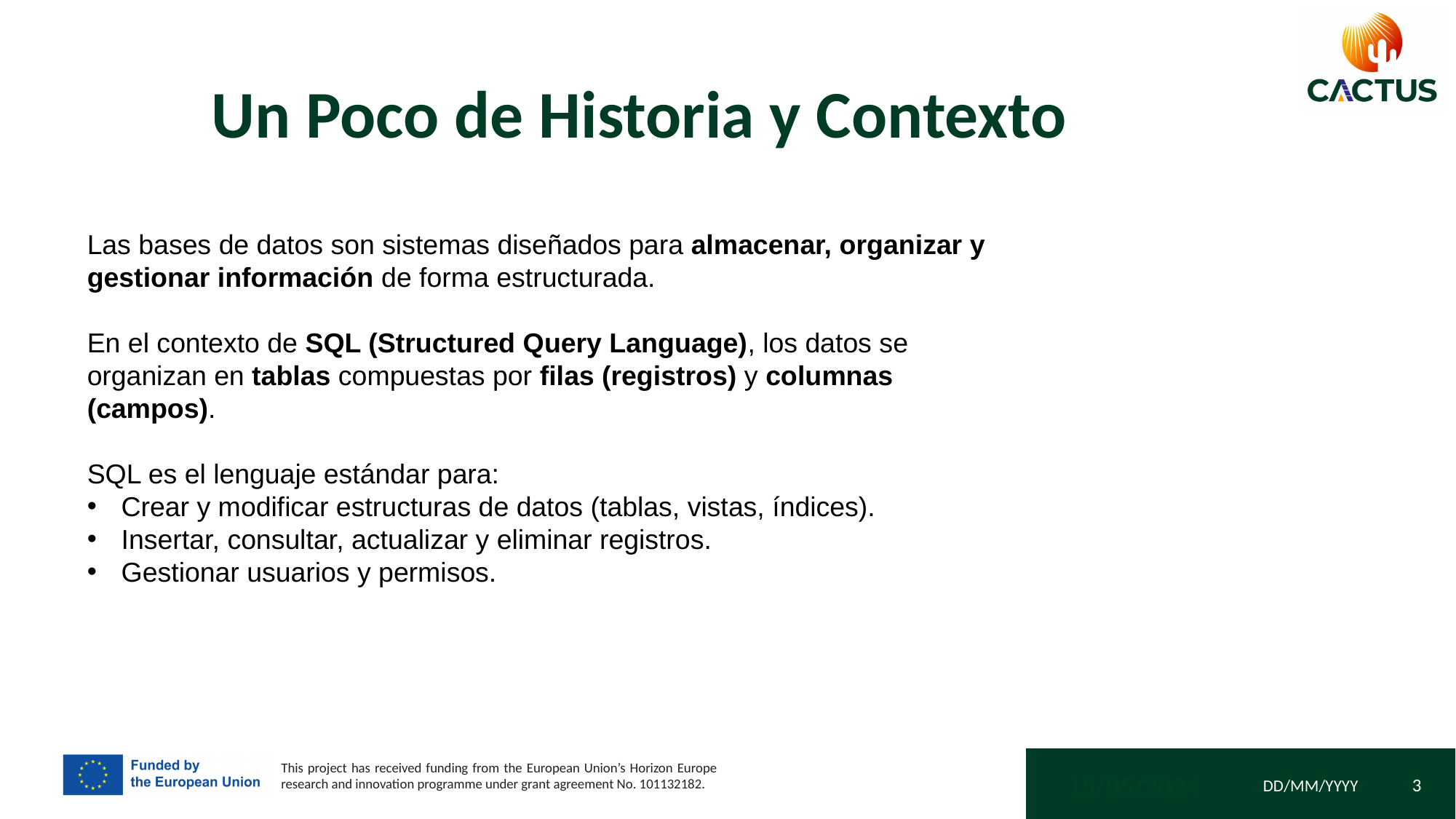

# Un Poco de Historia y Contexto
Las bases de datos son sistemas diseñados para almacenar, organizar y gestionar información de forma estructurada.
En el contexto de SQL (Structured Query Language), los datos se organizan en tablas compuestas por filas (registros) y columnas (campos).
SQL es el lenguaje estándar para:
Crear y modificar estructuras de datos (tablas, vistas, índices).
Insertar, consultar, actualizar y eliminar registros.
Gestionar usuarios y permisos.
15/05/2024